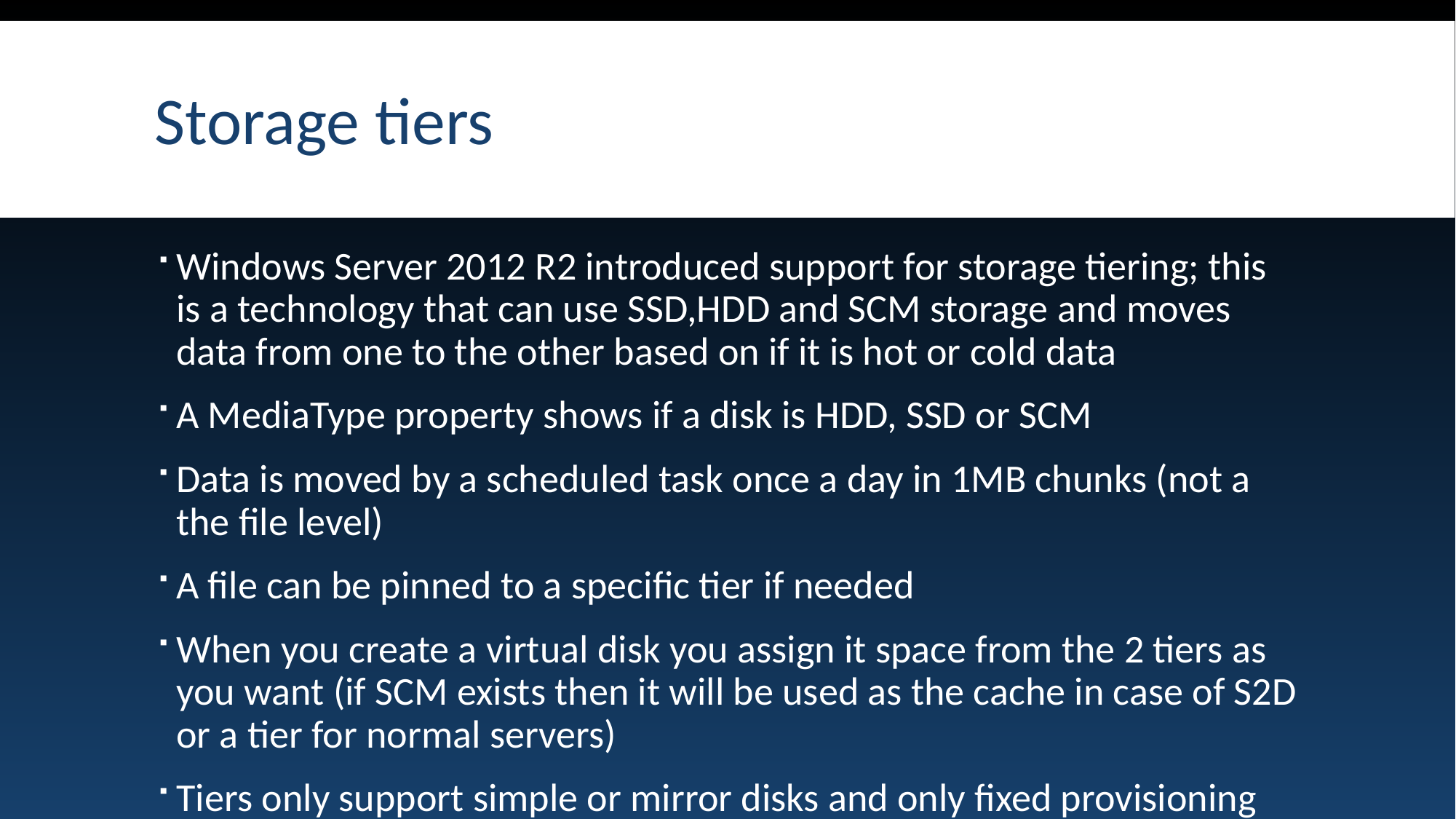

# Storage tiers
Windows Server 2012 R2 introduced support for storage tiering; this is a technology that can use SSD,HDD and SCM storage and moves data from one to the other based on if it is hot or cold data
A MediaType property shows if a disk is HDD, SSD or SCM
Data is moved by a scheduled task once a day in 1MB chunks (not a the file level)
A file can be pinned to a specific tier if needed
When you create a virtual disk you assign it space from the 2 tiers as you want (if SCM exists then it will be used as the cache in case of S2D or a tier for normal servers)
Tiers only support simple or mirror disks and only fixed provisioning